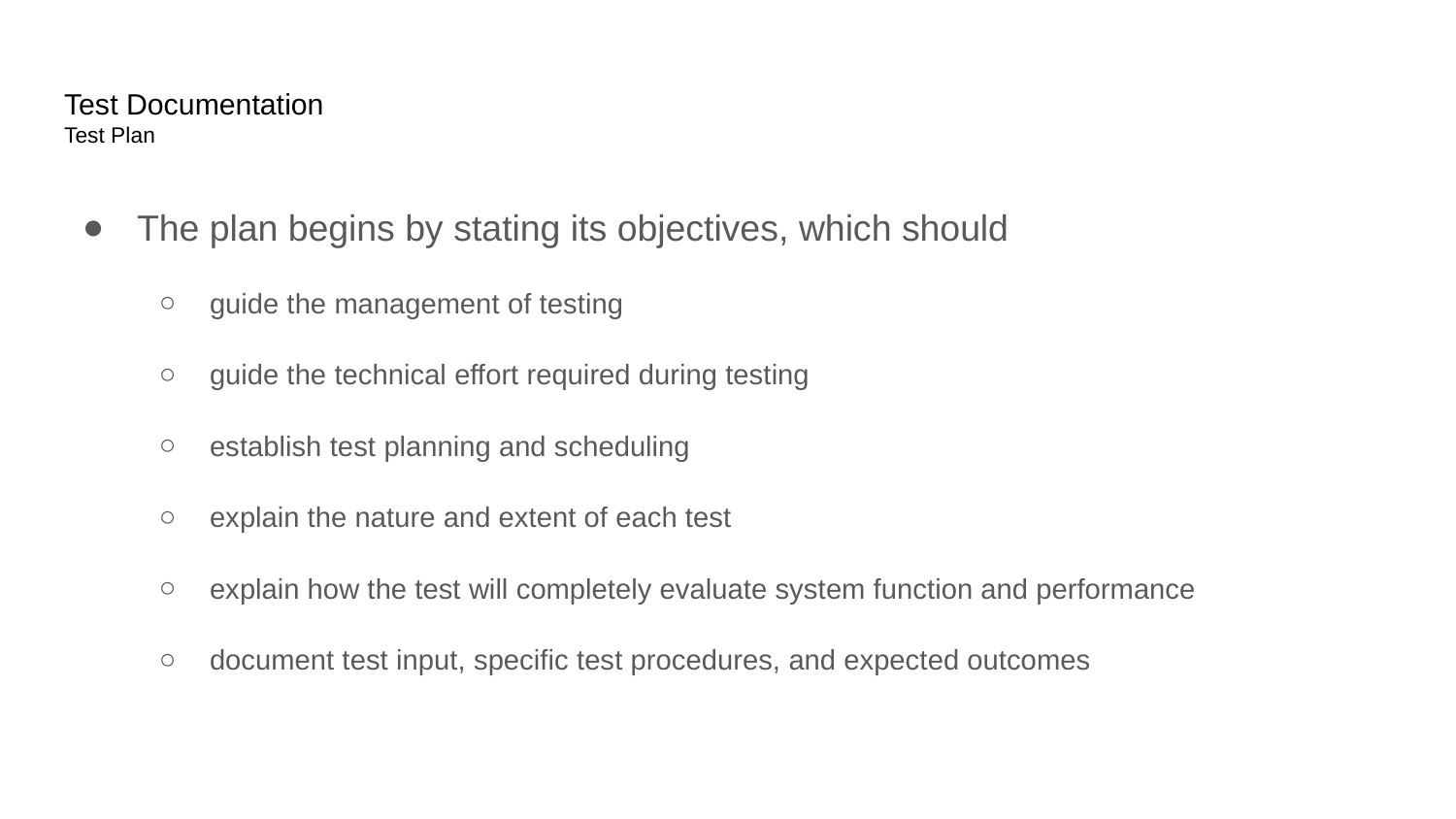

# Test Documentation Test Plan
The plan begins by stating its objectives, which should
guide the management of testing
guide the technical effort required during testing
establish test planning and scheduling
explain the nature and extent of each test
explain how the test will completely evaluate system function and performance
document test input, specific test procedures, and expected outcomes